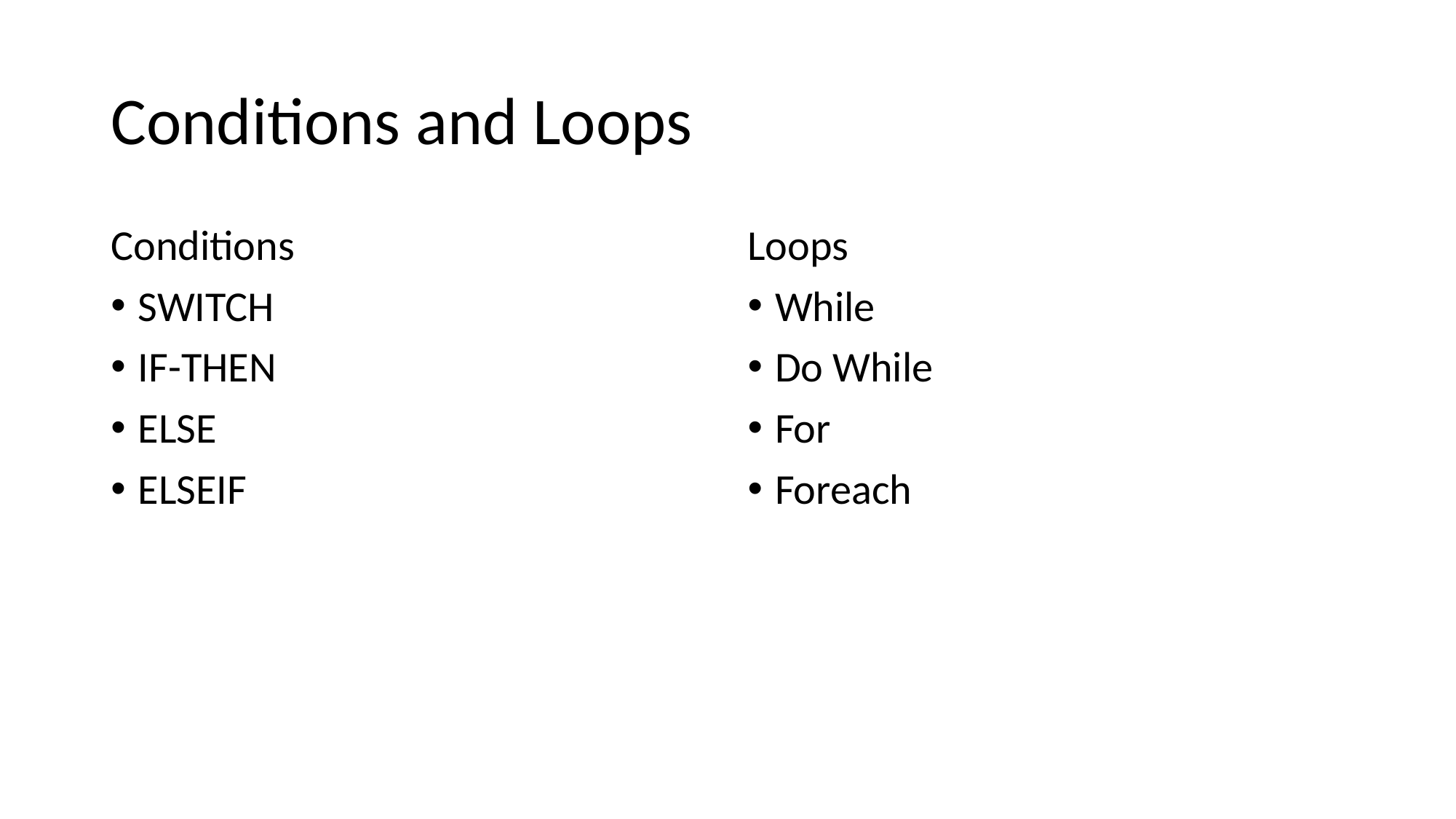

# Conditions and Loops
Conditions
SWITCH
IF-THEN
ELSE
ELSEIF
Loops
While
Do While
For
Foreach